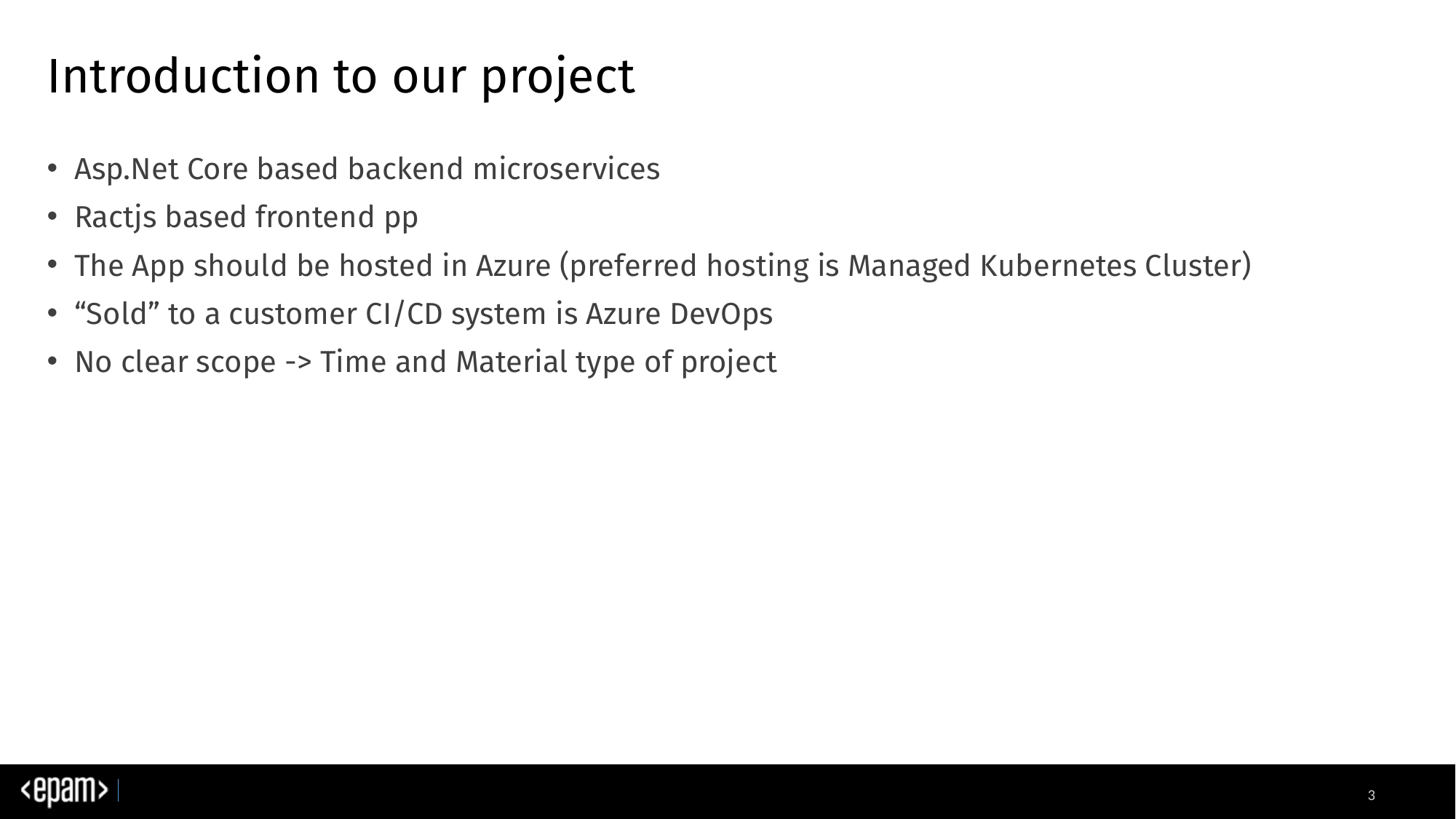

# Introduction to our project
Asp.Net Core based backend microservices
Ractjs based frontend pp
The App should be hosted in Azure (preferred hosting is Managed Kubernetes Cluster)
“Sold” to a customer CI/CD system is Azure DevOps
No clear scope -> Time and Material type of project